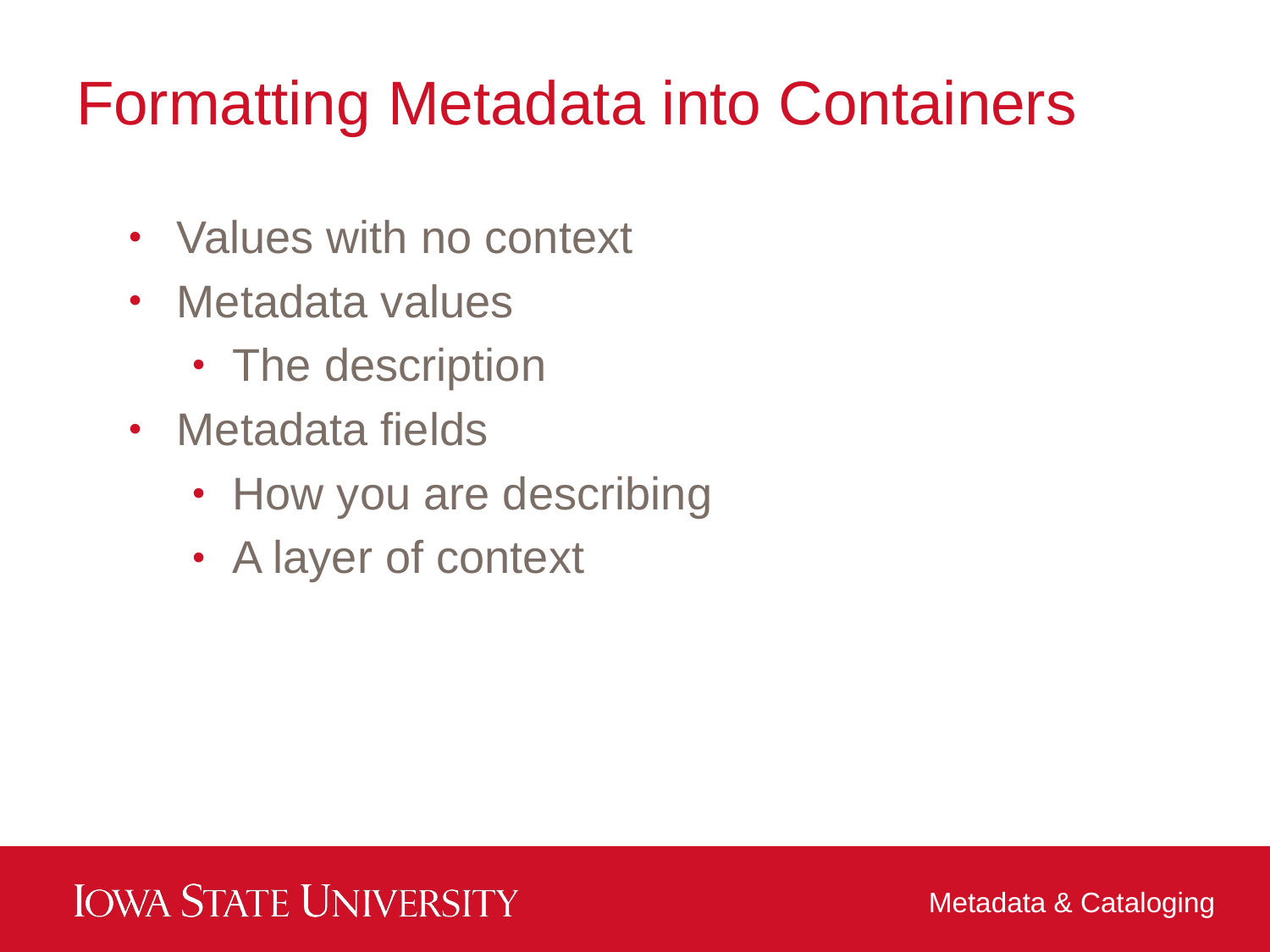

# Formatting Metadata into Containers
Values with no context
Metadata values
The description
Metadata fields
How you are describing
A layer of context